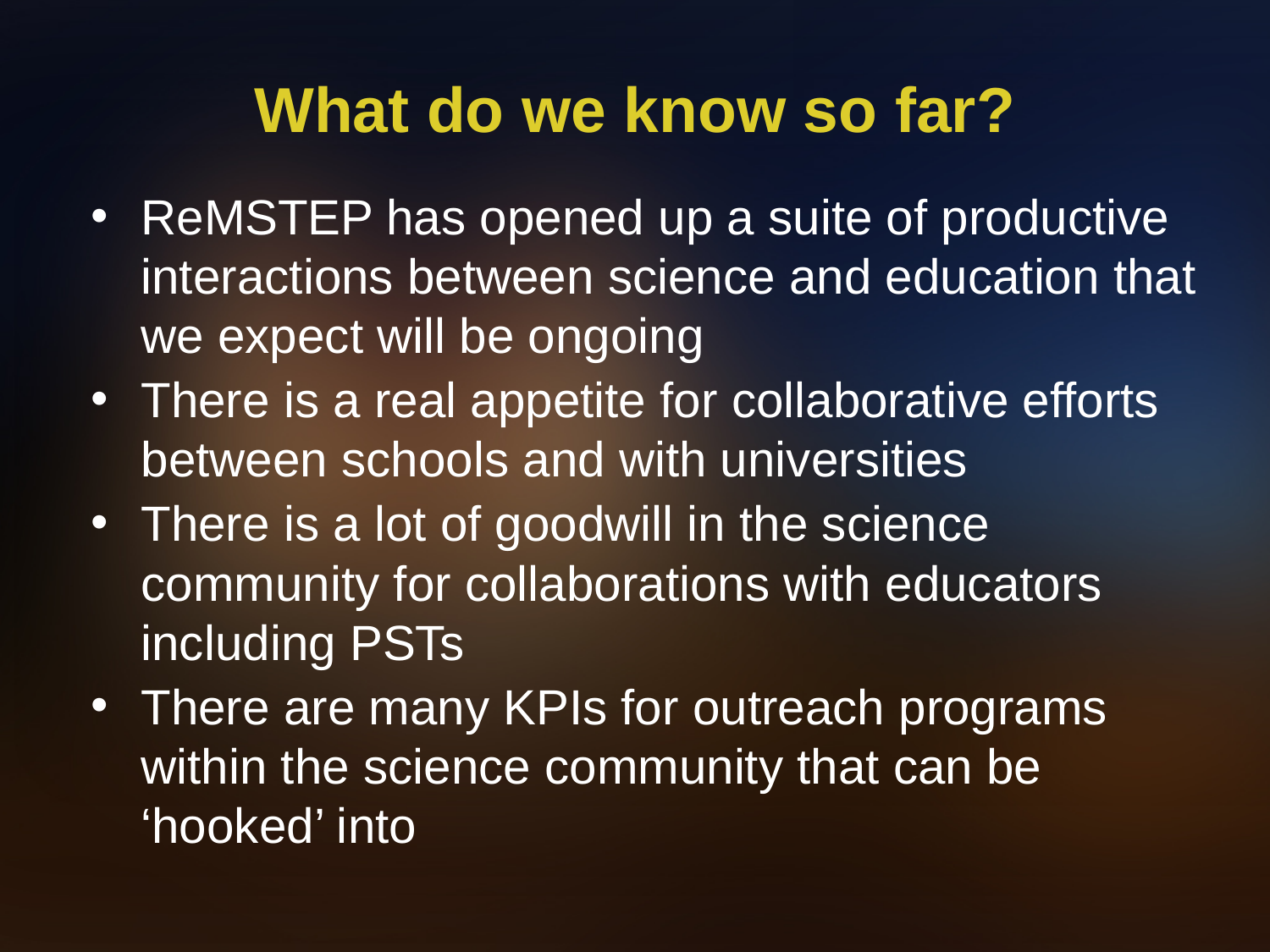

# What do we know so far?
ReMSTEP has opened up a suite of productive interactions between science and education that we expect will be ongoing
There is a real appetite for collaborative efforts between schools and with universities
There is a lot of goodwill in the science community for collaborations with educators including PSTs
There are many KPIs for outreach programs within the science community that can be ‘hooked’ into